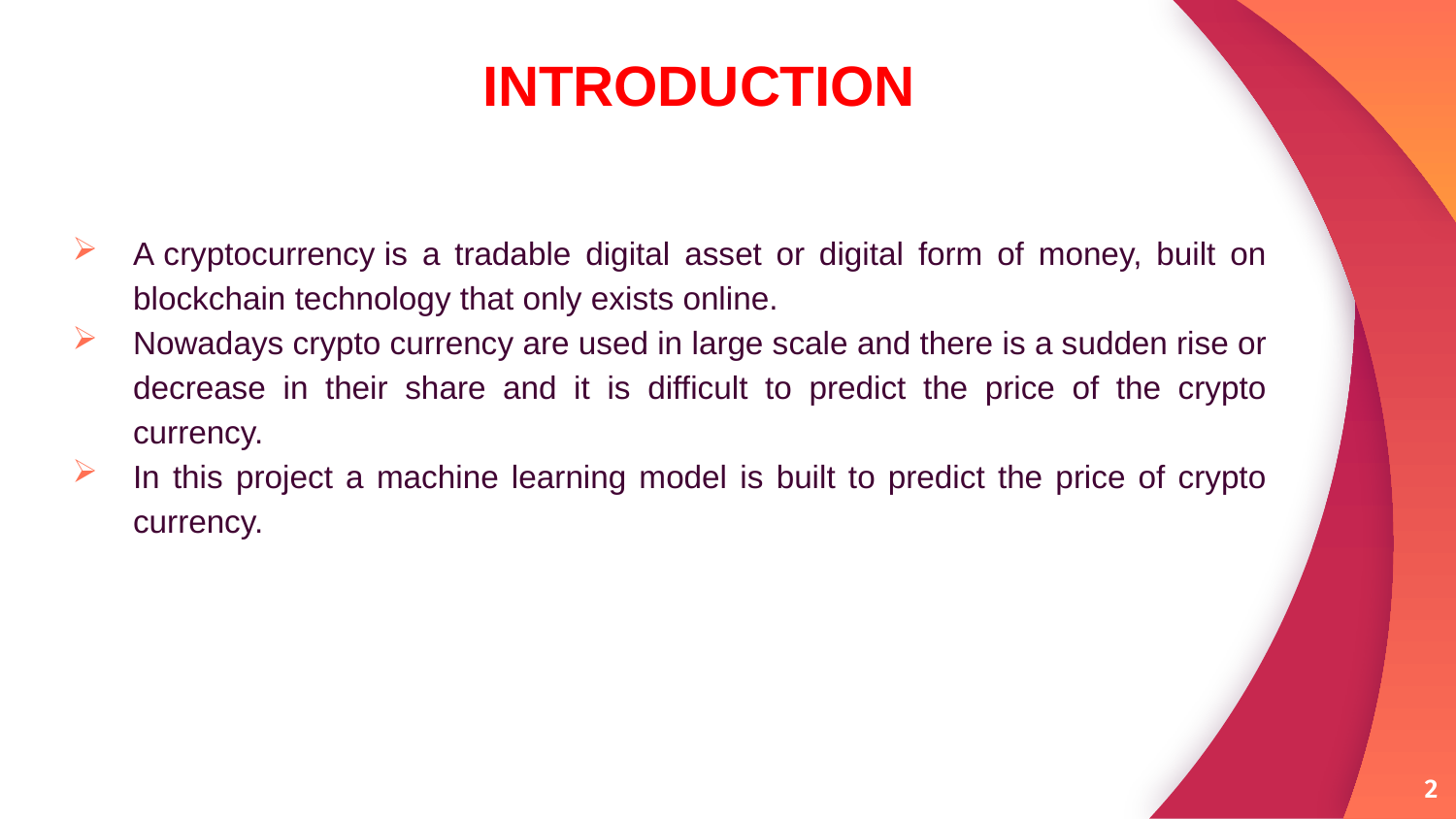

# INTRODUCTION

A cryptocurrency is a tradable digital asset or digital form of money, built on blockchain technology that only exists online.
Nowadays crypto currency are used in large scale and there is a sudden rise or decrease in their share and it is difficult to predict the price of the crypto currency.
In this project a machine learning model is built to predict the price of crypto currency.

2